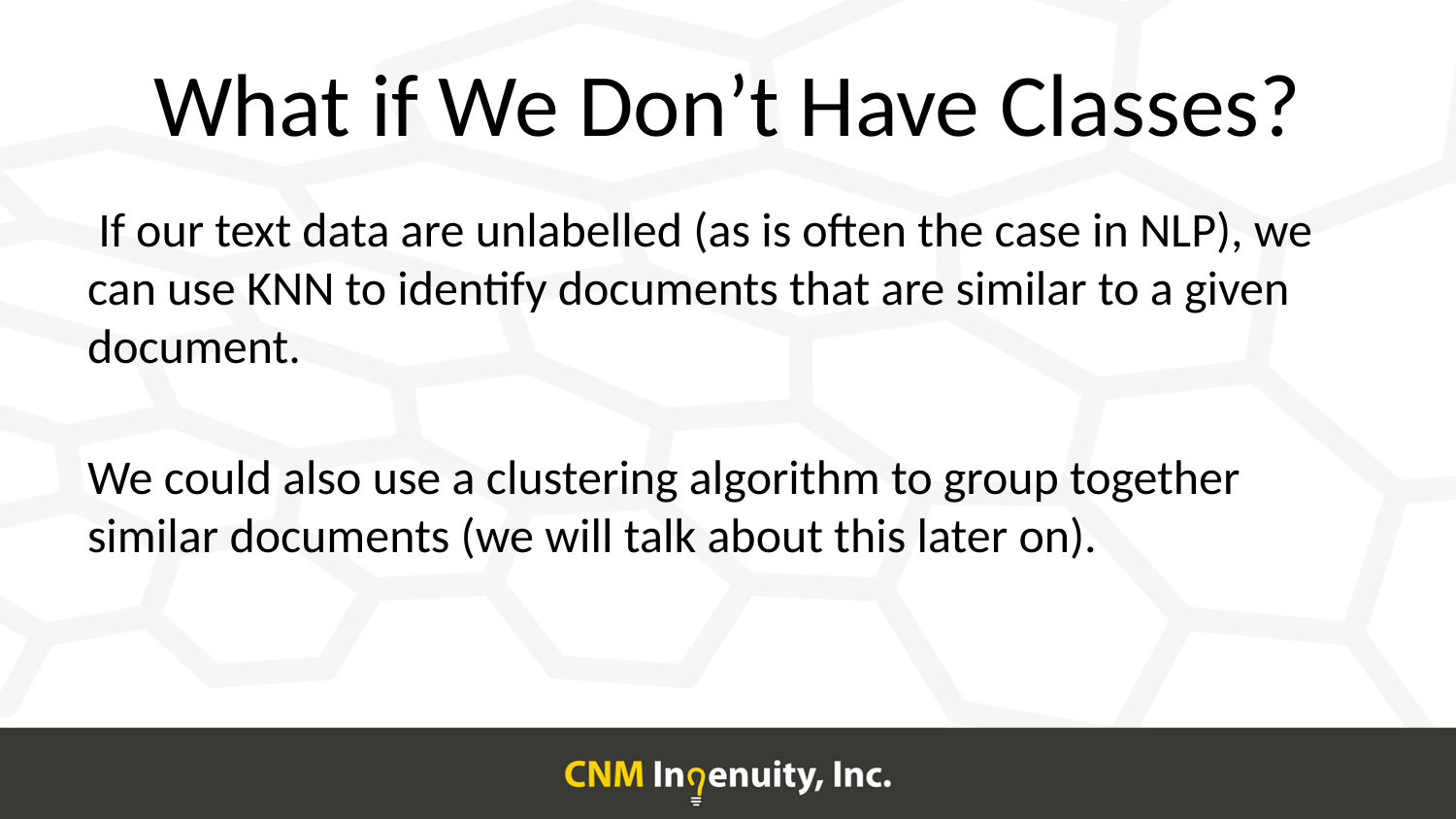

# What if We Don’t Have Classes?
 If our text data are unlabelled (as is often the case in NLP), we can use KNN to identify documents that are similar to a given document.

We could also use a clustering algorithm to group together similar documents (we will talk about this later on).